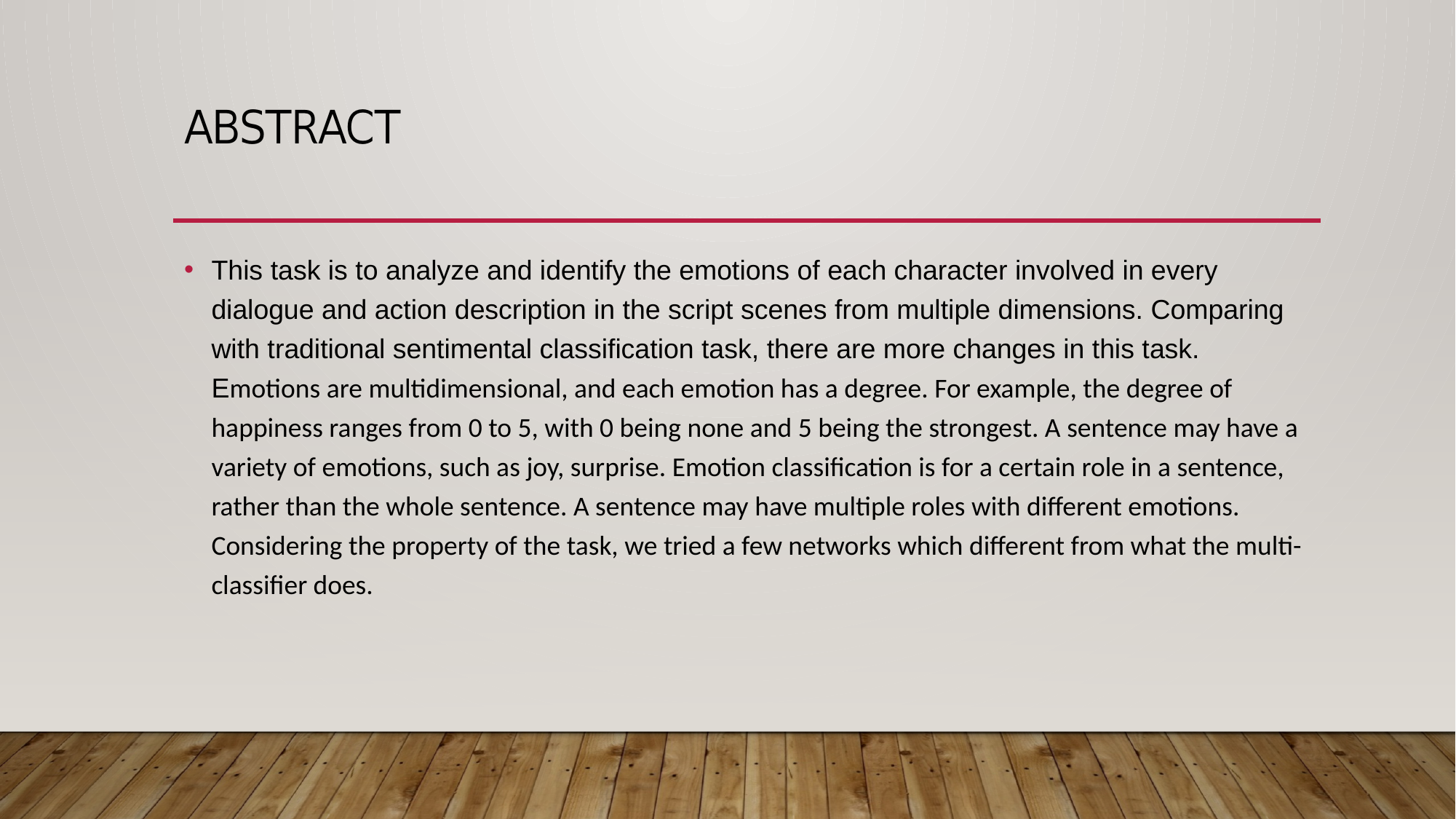

# Abstract
This task is to analyze and identify the emotions of each character involved in every dialogue and action description in the script scenes from multiple dimensions. Comparing with traditional sentimental classification task, there are more changes in this task. Emotions are multidimensional, and each emotion has a degree. For example, the degree of happiness ranges from 0 to 5, with 0 being none and 5 being the strongest. A sentence may have a variety of emotions, such as joy, surprise. Emotion classification is for a certain role in a sentence, rather than the whole sentence. A sentence may have multiple roles with different emotions. Considering the property of the task, we tried a few networks which different from what the multi-classifier does.